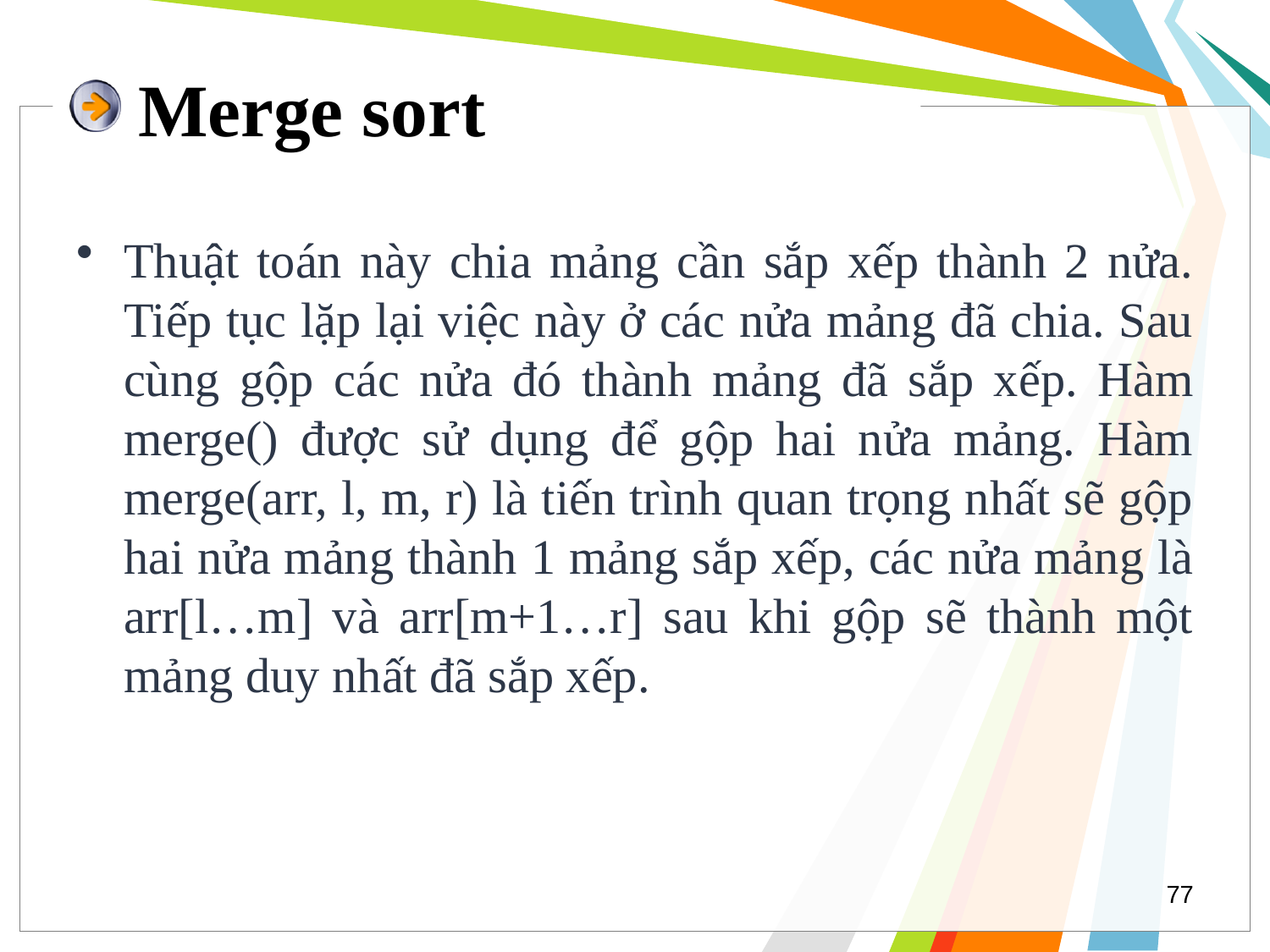

# Merge sort
Thuật toán này chia mảng cần sắp xếp thành 2 nửa. Tiếp tục lặp lại việc này ở các nửa mảng đã chia. Sau cùng gộp các nửa đó thành mảng đã sắp xếp. Hàm merge() được sử dụng để gộp hai nửa mảng. Hàm merge(arr, l, m, r) là tiến trình quan trọng nhất sẽ gộp hai nửa mảng thành 1 mảng sắp xếp, các nửa mảng là arr[l…m] và arr[m+1…r] sau khi gộp sẽ thành một mảng duy nhất đã sắp xếp.
77